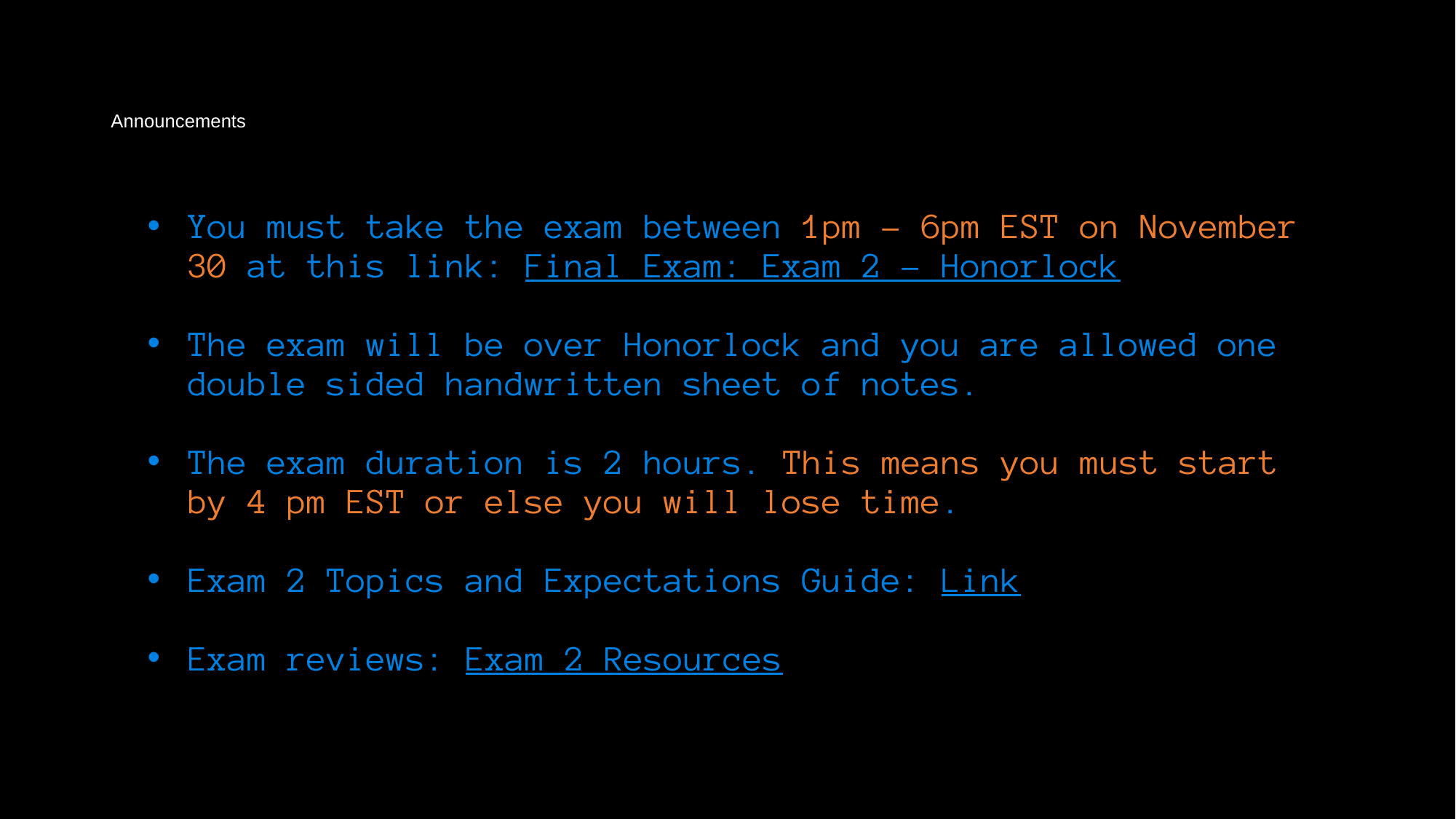

# Announcements
You must take the exam between 1pm - 6pm EST on November 30 at this link: Final Exam: Exam 2 - Honorlock

The exam will be over Honorlock and you are allowed one double sided handwritten sheet of notes.

The exam duration is 2 hours. This means you must start by 4 pm EST or else you will lose time.

Exam 2 Topics and Expectations Guide: Link

Exam reviews: Exam 2 Resources